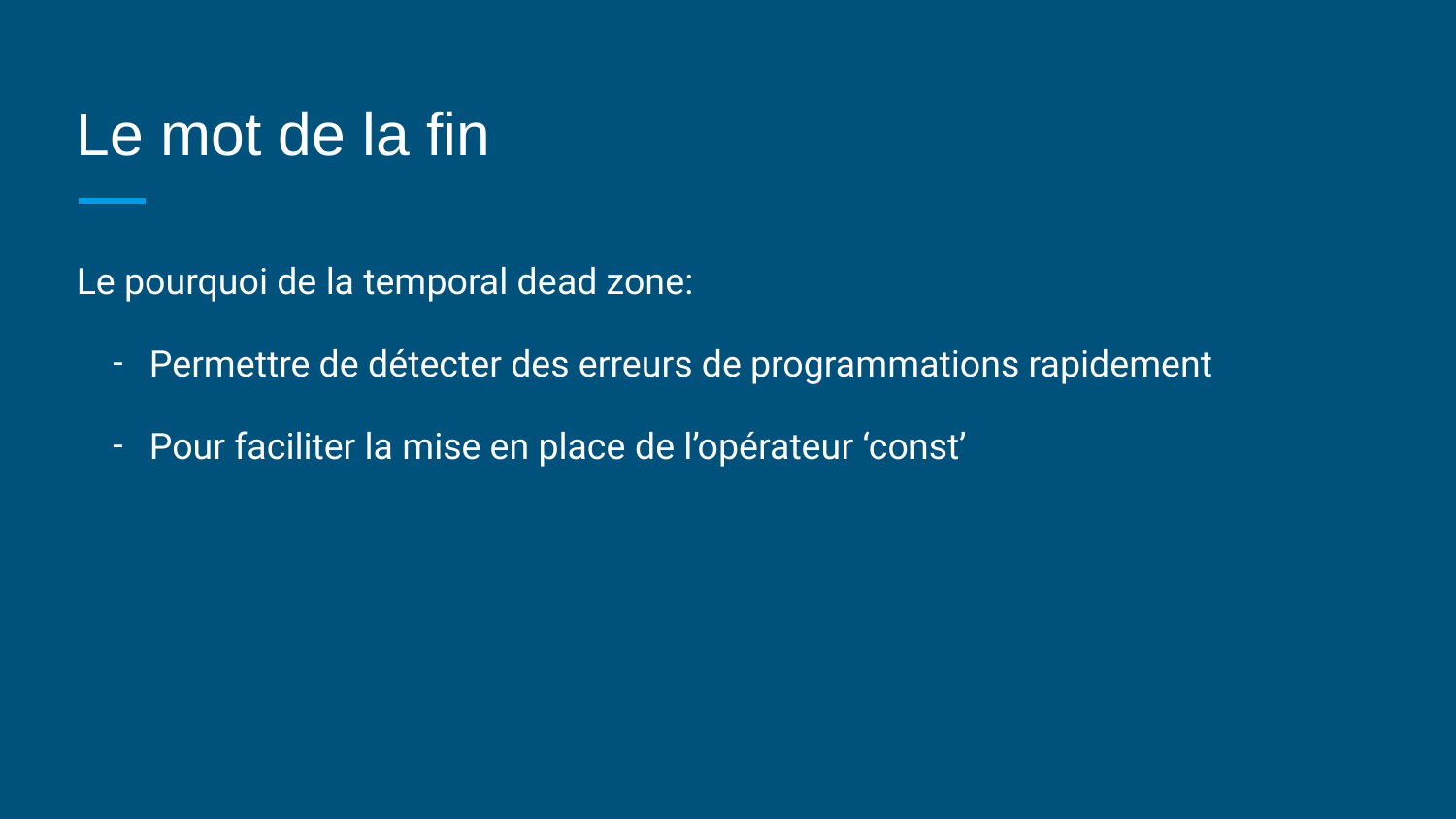

# Le mot de la fin
Le pourquoi de la temporal dead zone:
Permettre de détecter des erreurs de programmations rapidement
Pour faciliter la mise en place de l’opérateur ‘const’